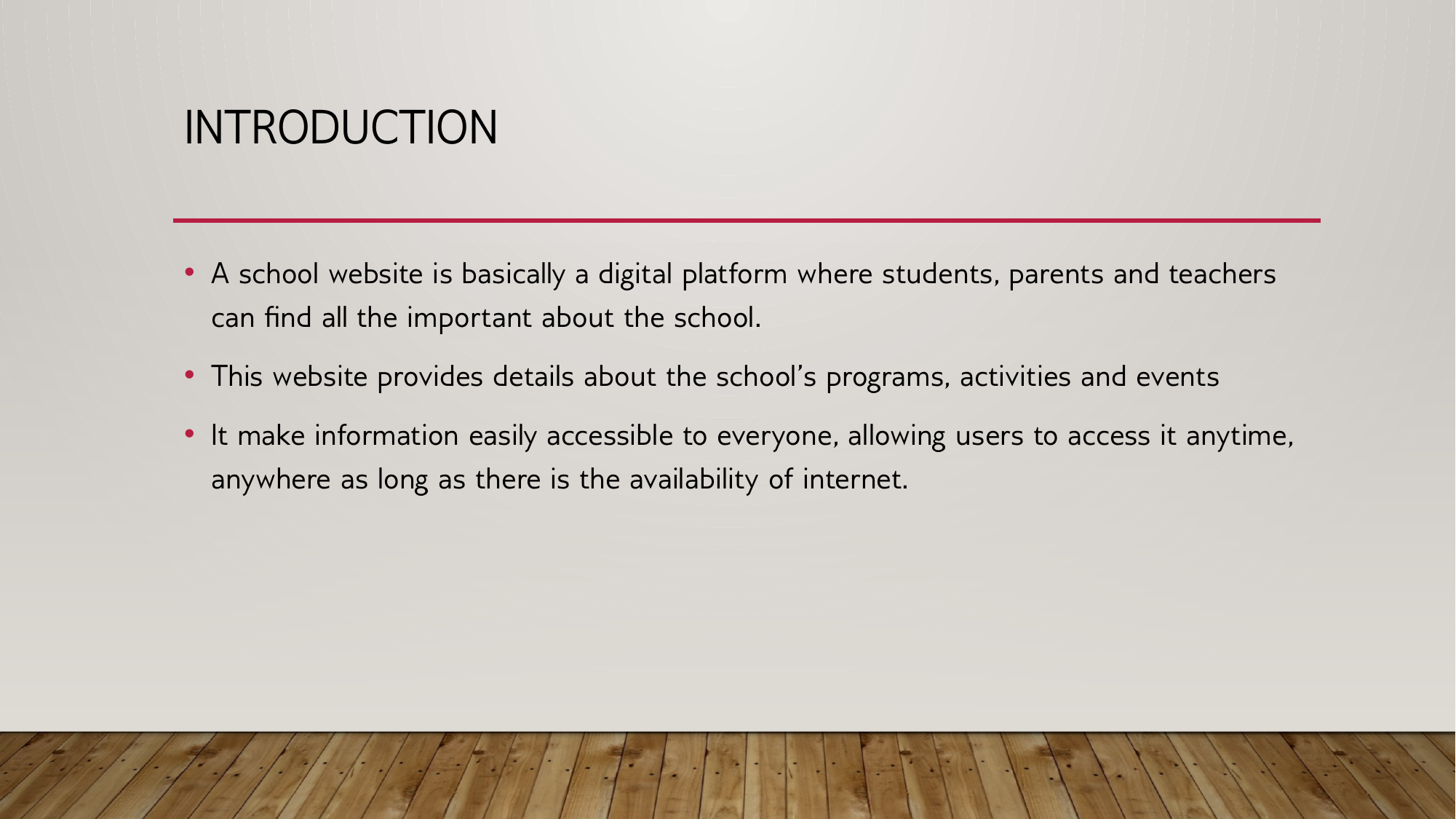

# Introduction
A school website is basically a digital platform where students, parents and teachers can find all the important about the school.
This website provides details about the school’s programs, activities and events
It make information easily accessible to everyone, allowing users to access it anytime, anywhere as long as there is the availability of internet.